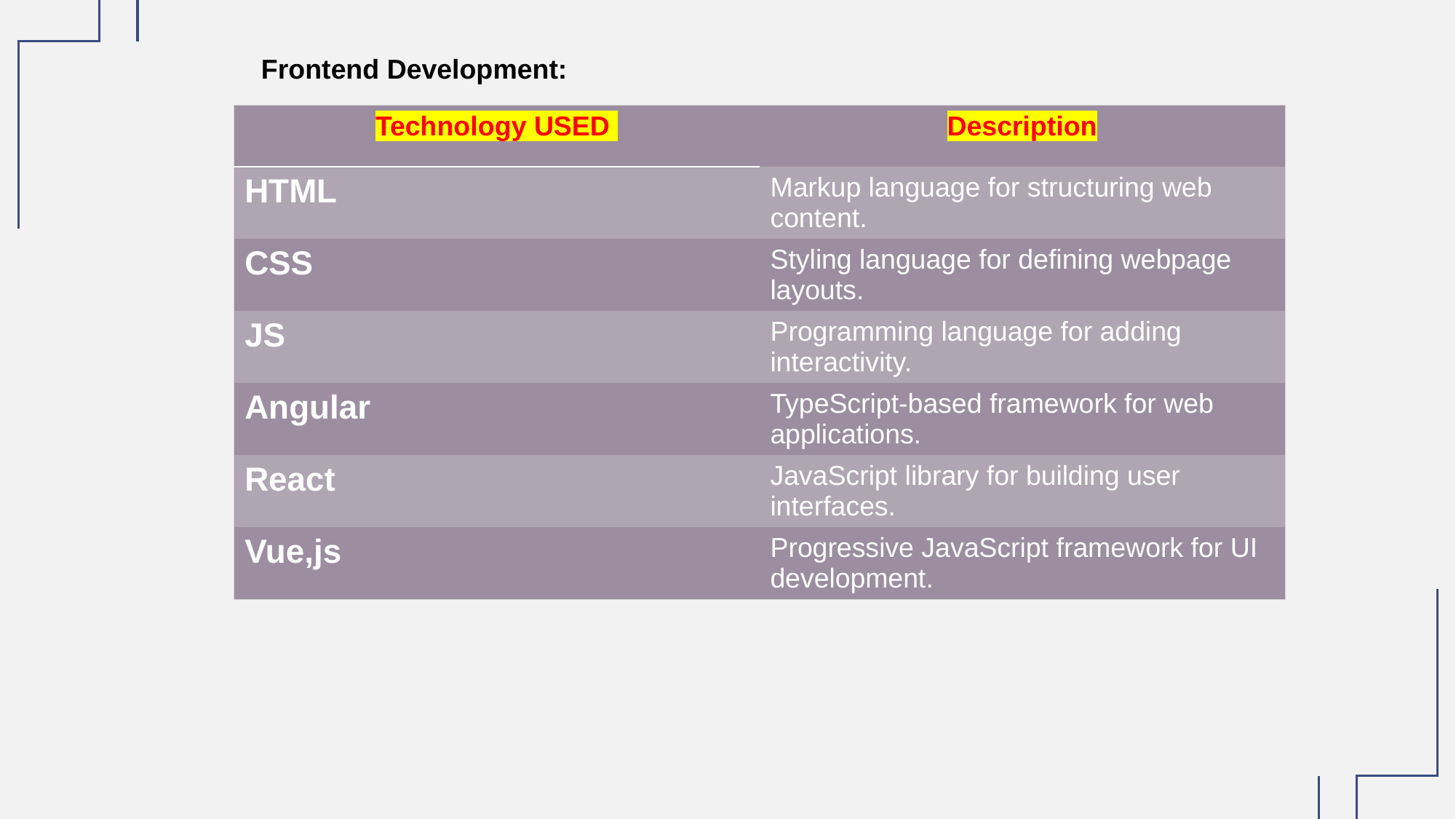

Frontend Development:
| Technology USED | Description |
| --- | --- |
| HTML | Markup language for structuring web content. |
| CSS | Styling language for defining webpage layouts. |
| JS | Programming language for adding interactivity. |
| Angular | TypeScript-based framework for web applications. |
| React | JavaScript library for building user interfaces. |
| Vue,js | Progressive JavaScript framework for UI development. |